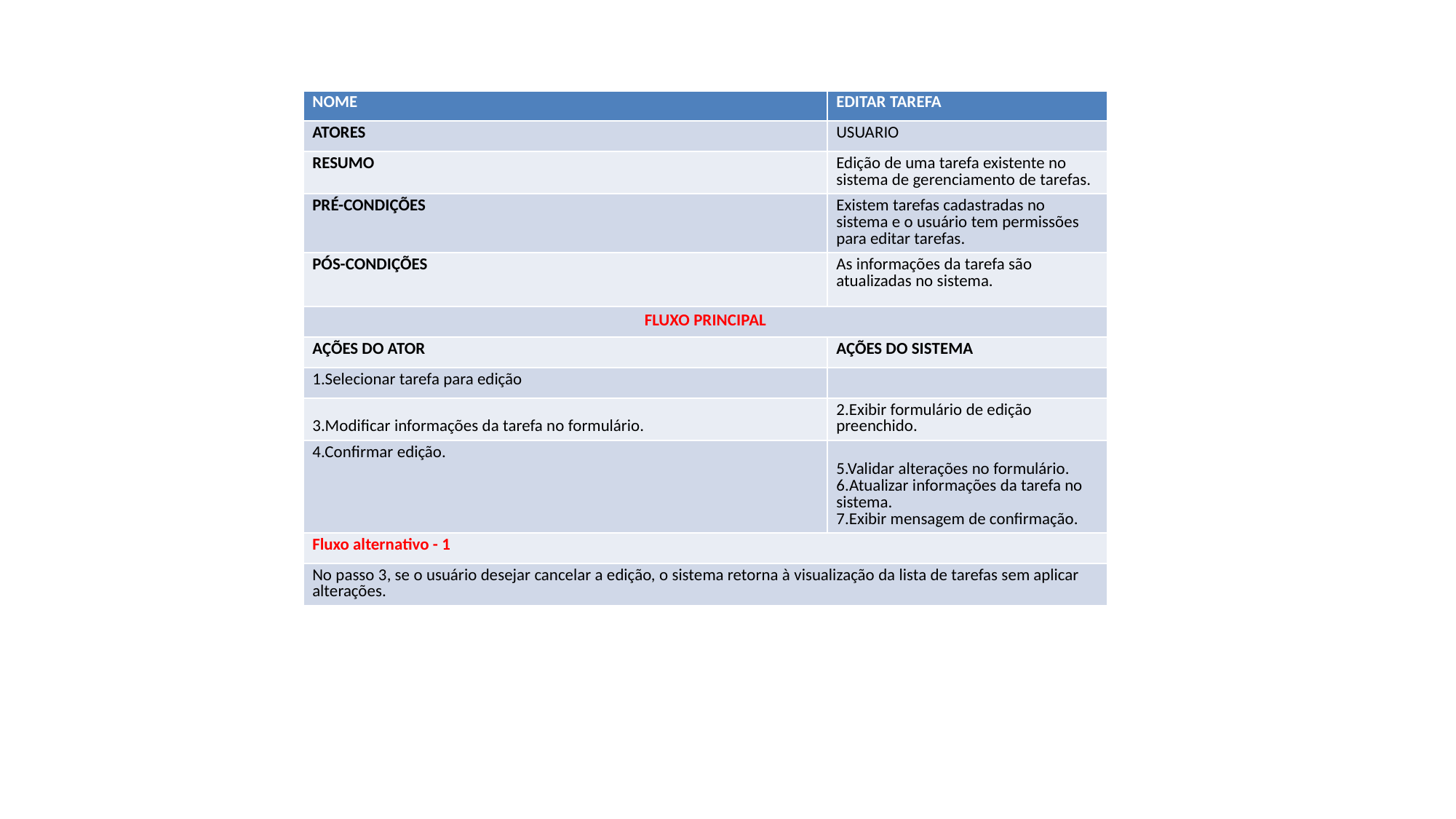

| NOME​ | EDITAR TAREFA |
| --- | --- |
| ATORES​ | USUARIO |
| RESUMO​ | Edição de uma tarefa existente no sistema de gerenciamento de tarefas. |
| PRÉ-CONDIÇÕES​ | Existem tarefas cadastradas no sistema e o usuário tem permissões para editar tarefas. |
| PÓS-CONDIÇÕES​ | As informações da tarefa são atualizadas no sistema. |
| FLUXO PRINCIPAL​ |  |
| AÇÕES DO ATOR​ | AÇÕES DO SISTEMA​ |
| 1.Selecionar tarefa para edição | ​ |
| ​ 3.Modificar informações da tarefa no formulário. | 2.Exibir formulário de edição preenchido. |
| ​4.Confirmar edição. | 5.Validar alterações no formulário. 6.Atualizar informações da tarefa no sistema. 7.Exibir mensagem de confirmação. |
| Fluxo alternativo - 1​ |  |
| No passo 3, se o usuário desejar cancelar a edição, o sistema retorna à visualização da lista de tarefas sem aplicar alterações. |  |